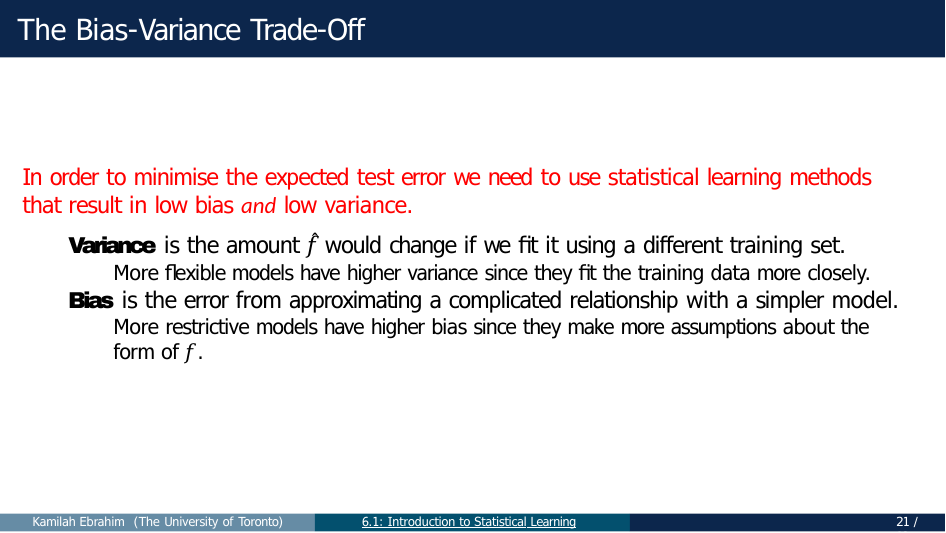

# The Bias-Variance Trade-Off
In order to minimise the expected test error we need to use statistical learning methods that result in low bias and low variance.
Variance is the amount 𝑓 ̂ would change if we fit it using a different training set.
More flexible models have higher variance since they fit the training data more closely.
Bias is the error from approximating a complicated relationship with a simpler model.
More restrictive models have higher bias since they make more assumptions about the form of 𝑓 .
Kamilah Ebrahim (The University of Toronto)
6.1: Introduction to Statistical Learning
21 / 23